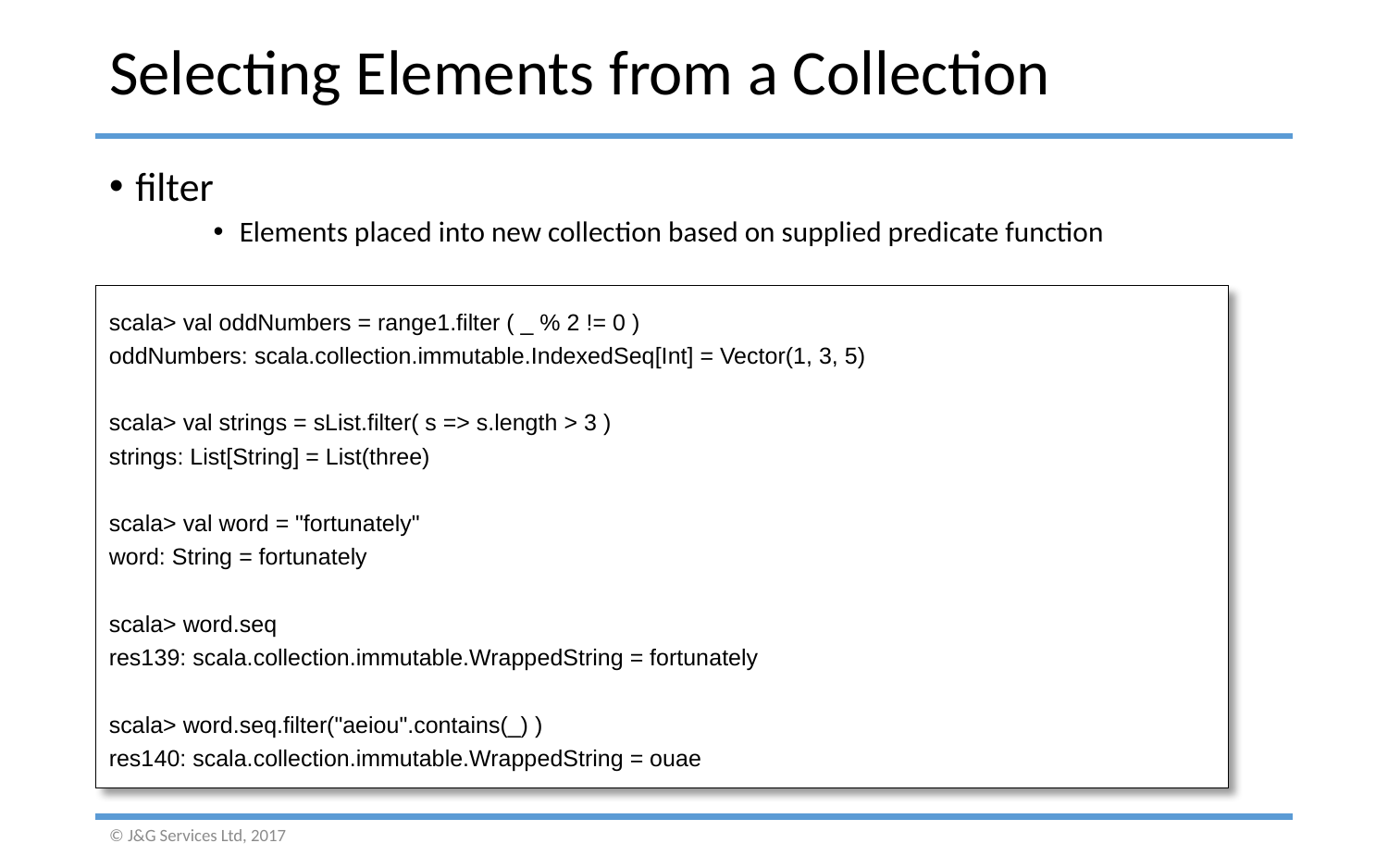

# Selecting Elements from a Collection
filter
Elements placed into new collection based on supplied predicate function
scala> val oddNumbers = range1.filter ( _ % 2 != 0 )
oddNumbers: scala.collection.immutable.IndexedSeq[Int] = Vector(1, 3, 5)

scala> val strings = sList.filter( s => s.length > 3 )
strings: List[String] = List(three)

scala> val word = "fortunately"
word: String = fortunately

scala> word.seq
res139: scala.collection.immutable.WrappedString = fortunately

scala> word.seq.filter("aeiou".contains(_) )
res140: scala.collection.immutable.WrappedString = ouae